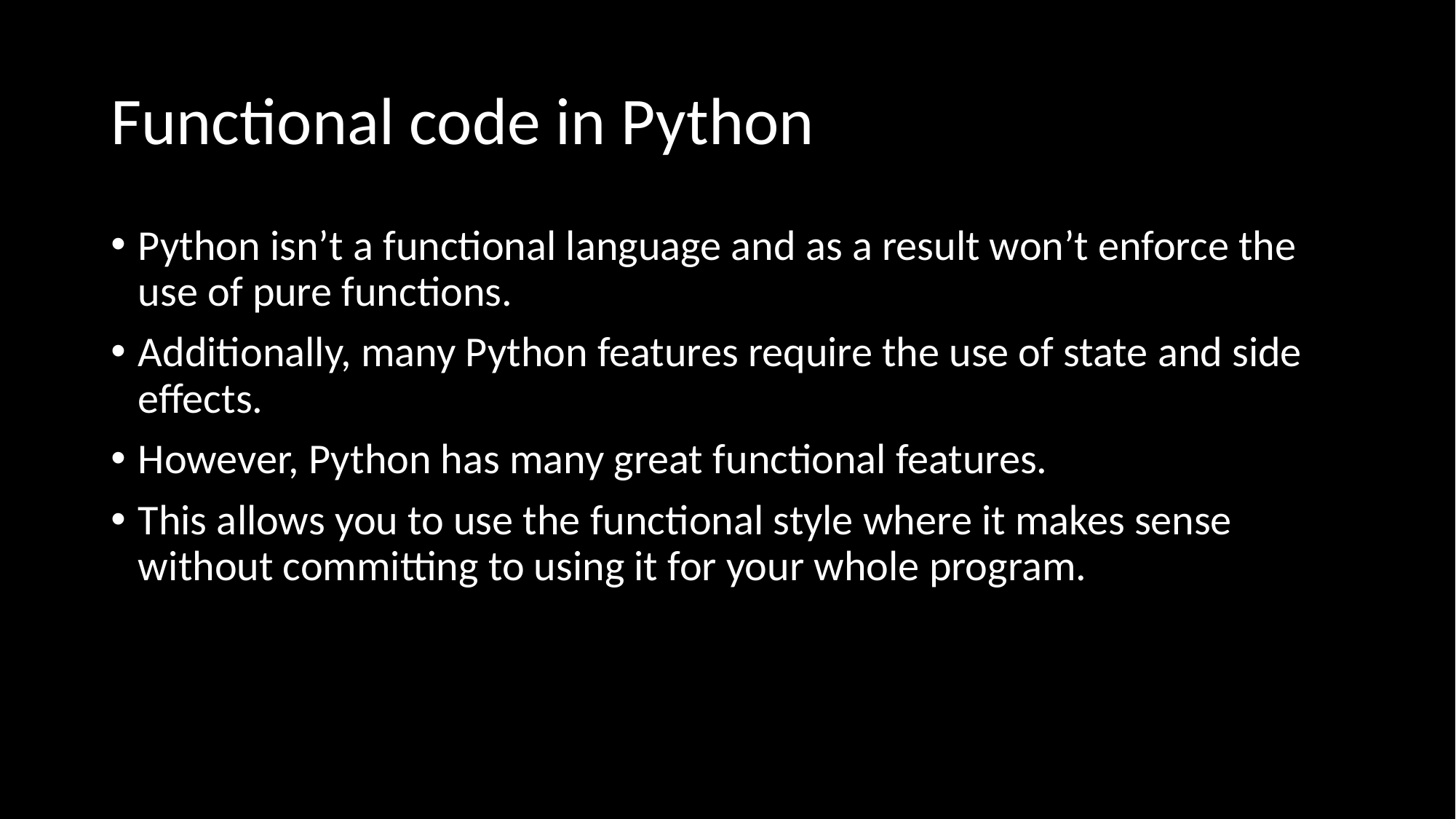

# Functional code in Python
Python isn’t a functional language and as a result won’t enforce the use of pure functions.
Additionally, many Python features require the use of state and side effects.
However, Python has many great functional features.
This allows you to use the functional style where it makes sense without committing to using it for your whole program.